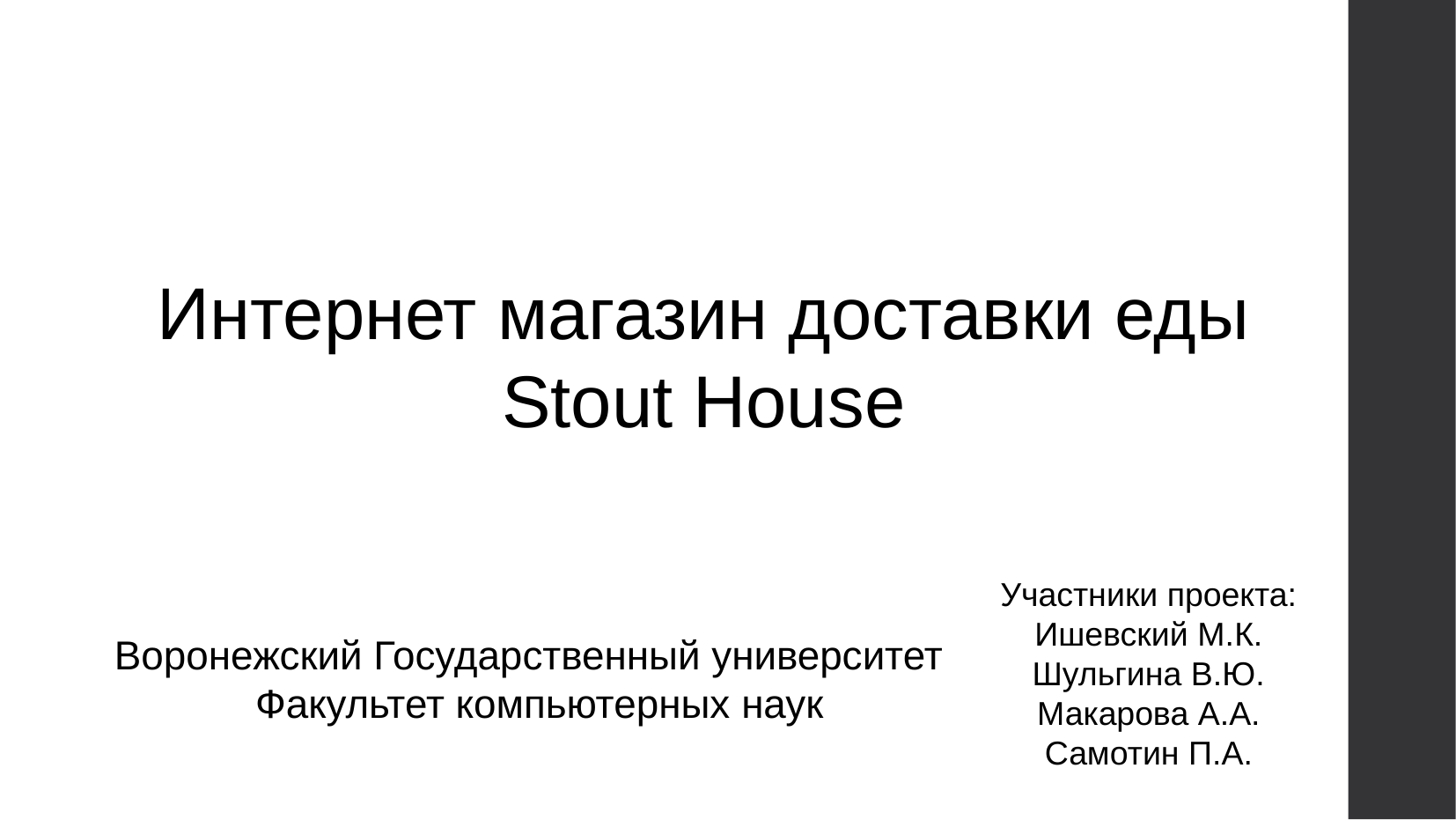

Интернет магазин доставки еды
Stout House
Участники проекта:
Ишевский М.К.
Шульгина В.Ю.
Макарова А.А.
Самотин П.А.

Воронежский Государственный университет
Факультет компьютерных наук